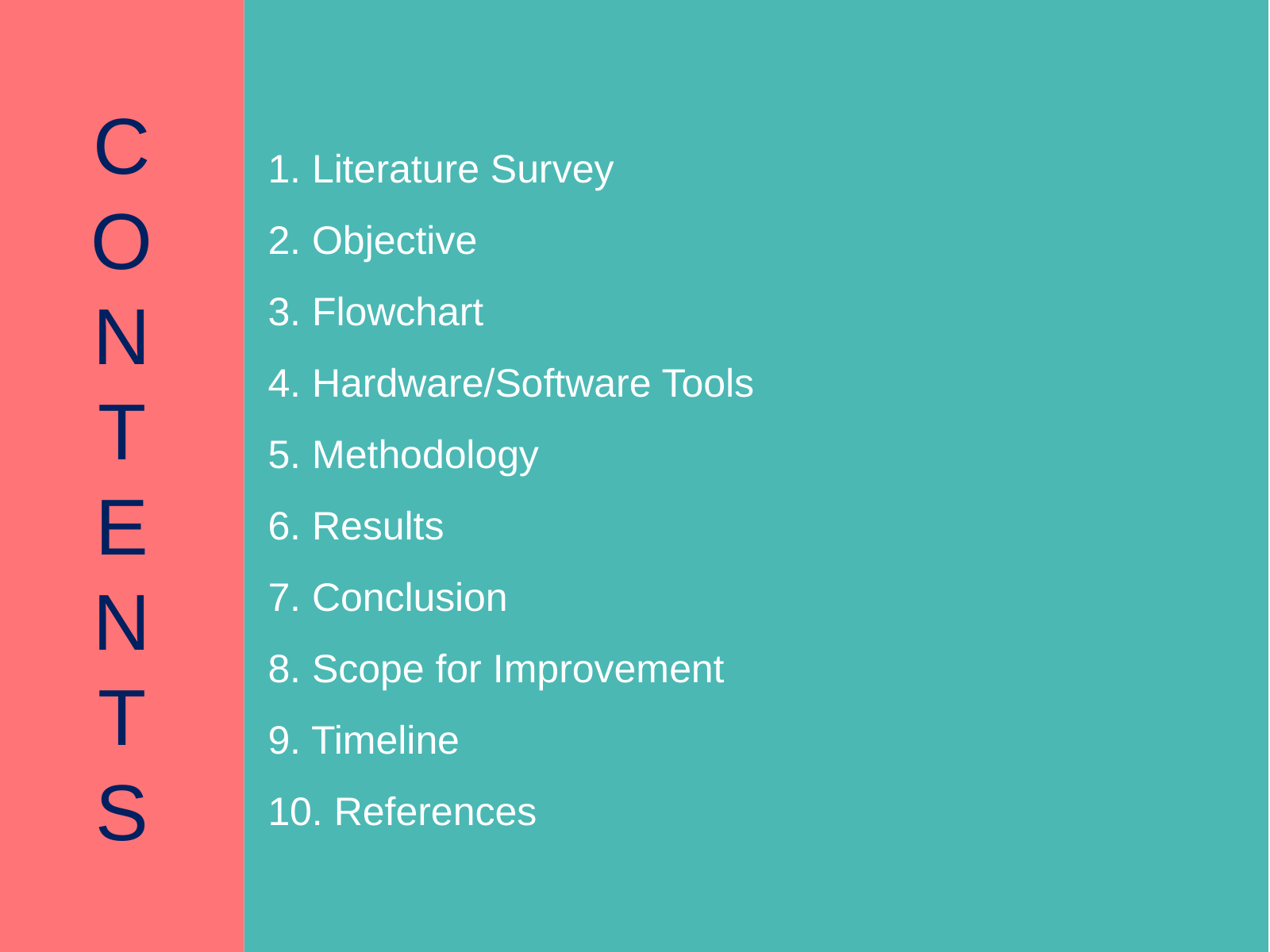

C
O
N
T
E
N
T
S

1. Literature Survey
2. Objective
3. Flowchart
4. Hardware/Software Tools
5. Methodology
6. Results
7. Conclusion
8. Scope for Improvement
9. Timeline
10. References